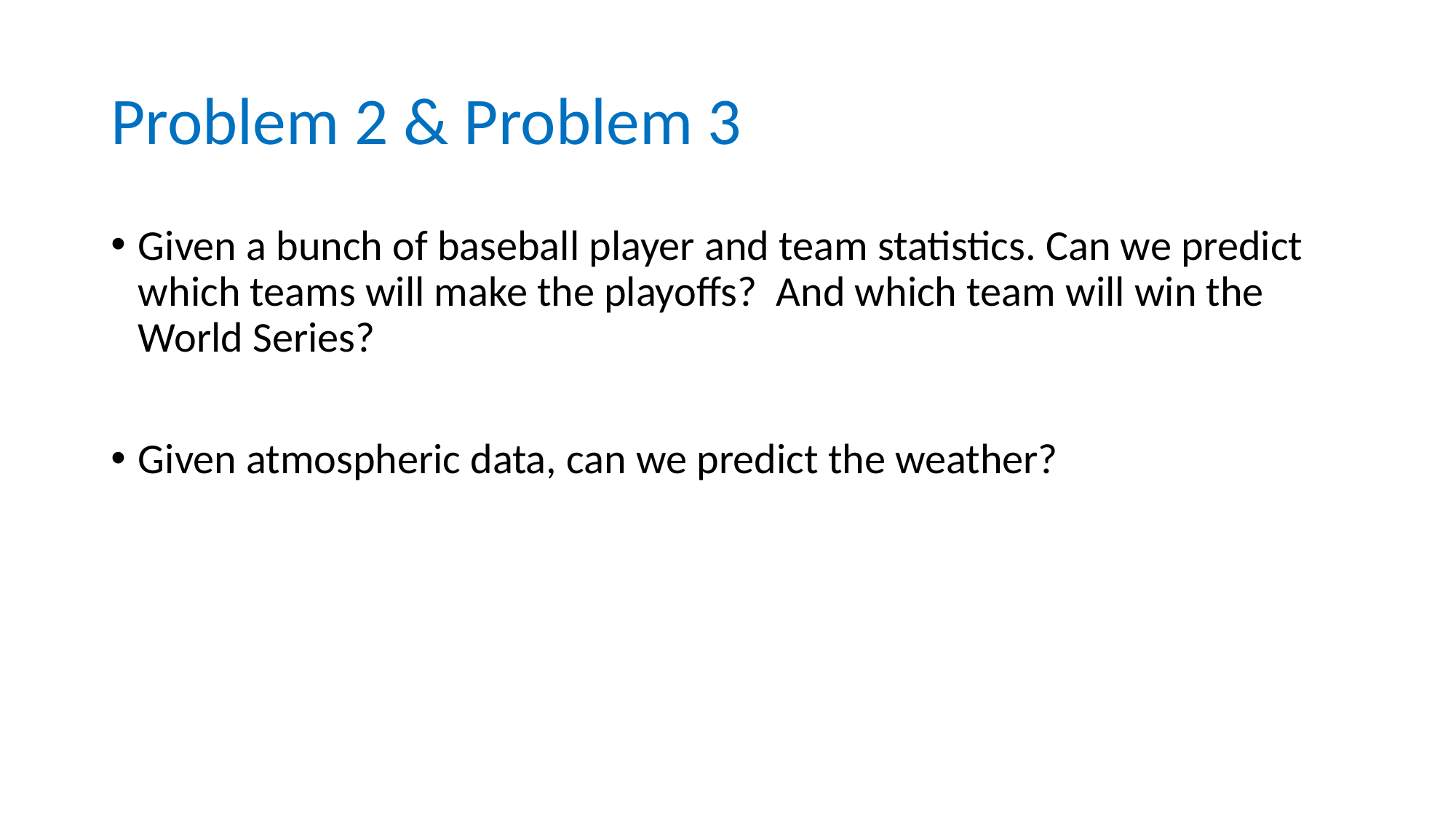

# Problem 2 & Problem 3
Given a bunch of baseball player and team statistics. Can we predict which teams will make the playoffs?  And which team will win the World Series?

Given atmospheric data, can we predict the weather?